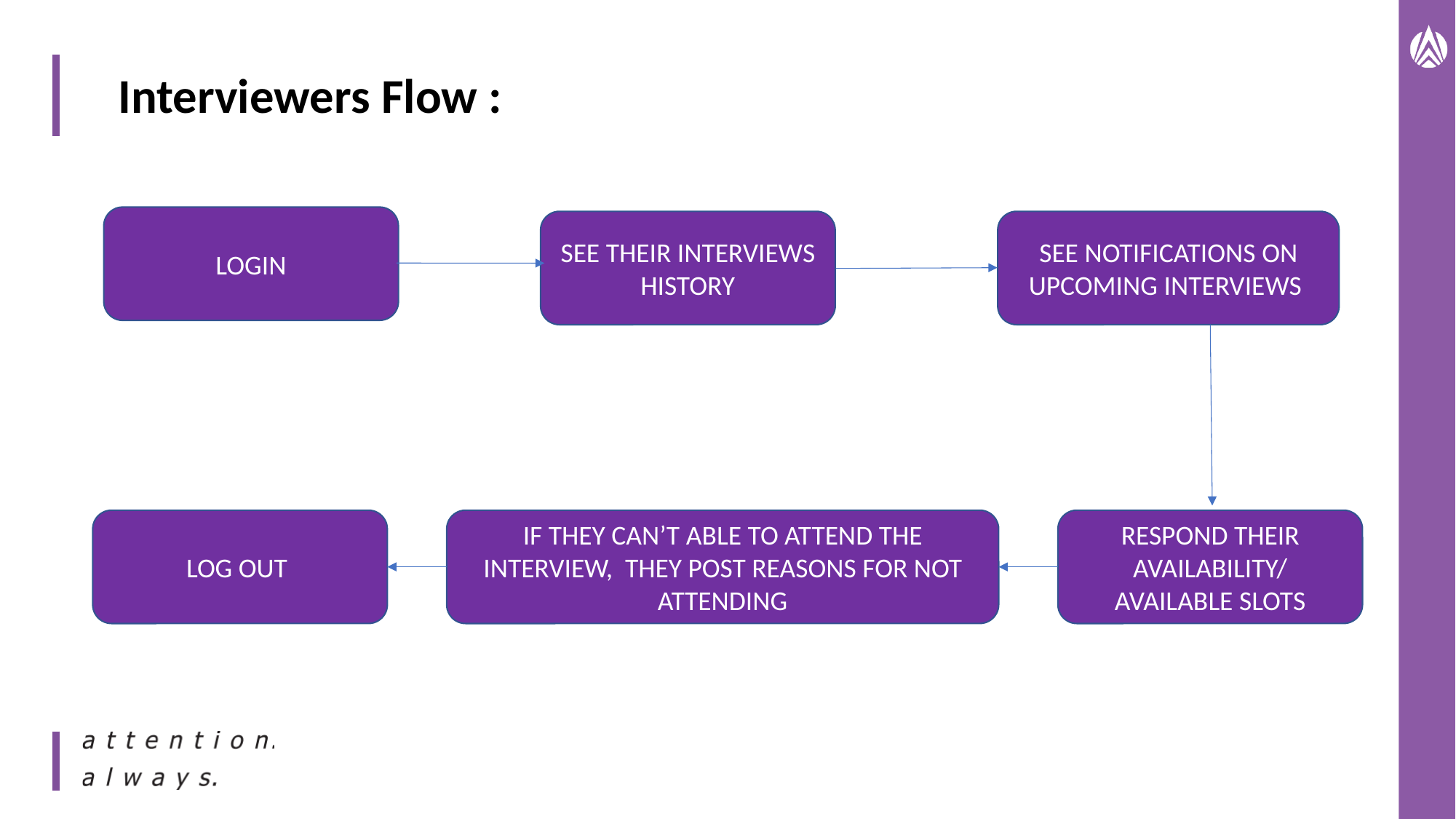

Interviewers Flow :
#
LOGIN
SEE THEIR INTERVIEWS HISTORY
SEE NOTIFICATIONS ON UPCOMING INTERVIEWS
RESPOND THEIR AVAILABILITY/ AVAILABLE SLOTS
LOG OUT
IF THEY CAN’T ABLE TO ATTEND THE INTERVIEW,  THEY POST REASONS FOR NOT ATTENDING